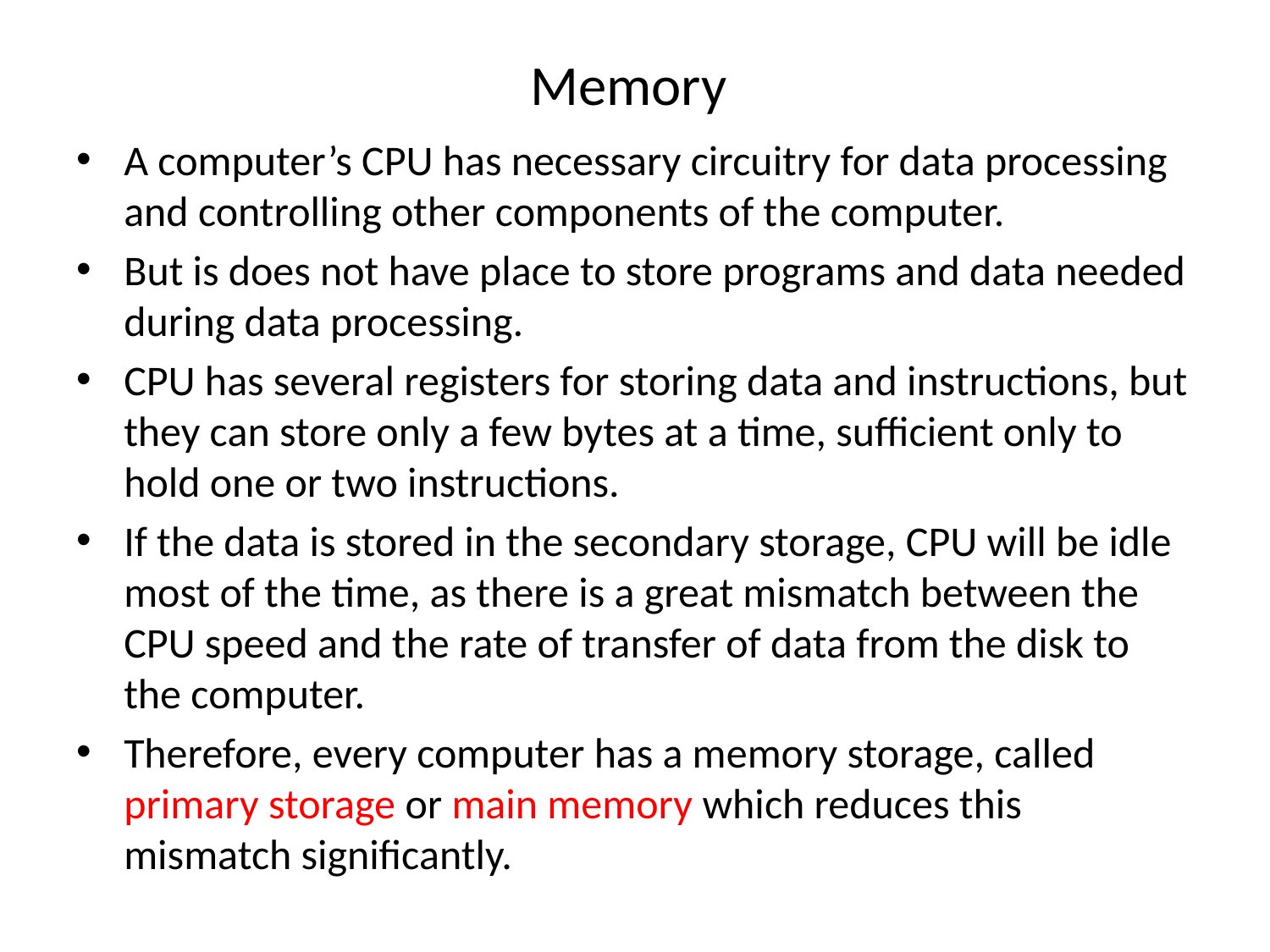

# Memory
A computer’s CPU has necessary circuitry for data processing and controlling other components of the computer.
But is does not have place to store programs and data needed during data processing.
CPU has several registers for storing data and instructions, but they can store only a few bytes at a time, sufficient only to hold one or two instructions.
If the data is stored in the secondary storage, CPU will be idle most of the time, as there is a great mismatch between the CPU speed and the rate of transfer of data from the disk to the computer.
Therefore, every computer has a memory storage, called primary storage or main memory which reduces this mismatch significantly.